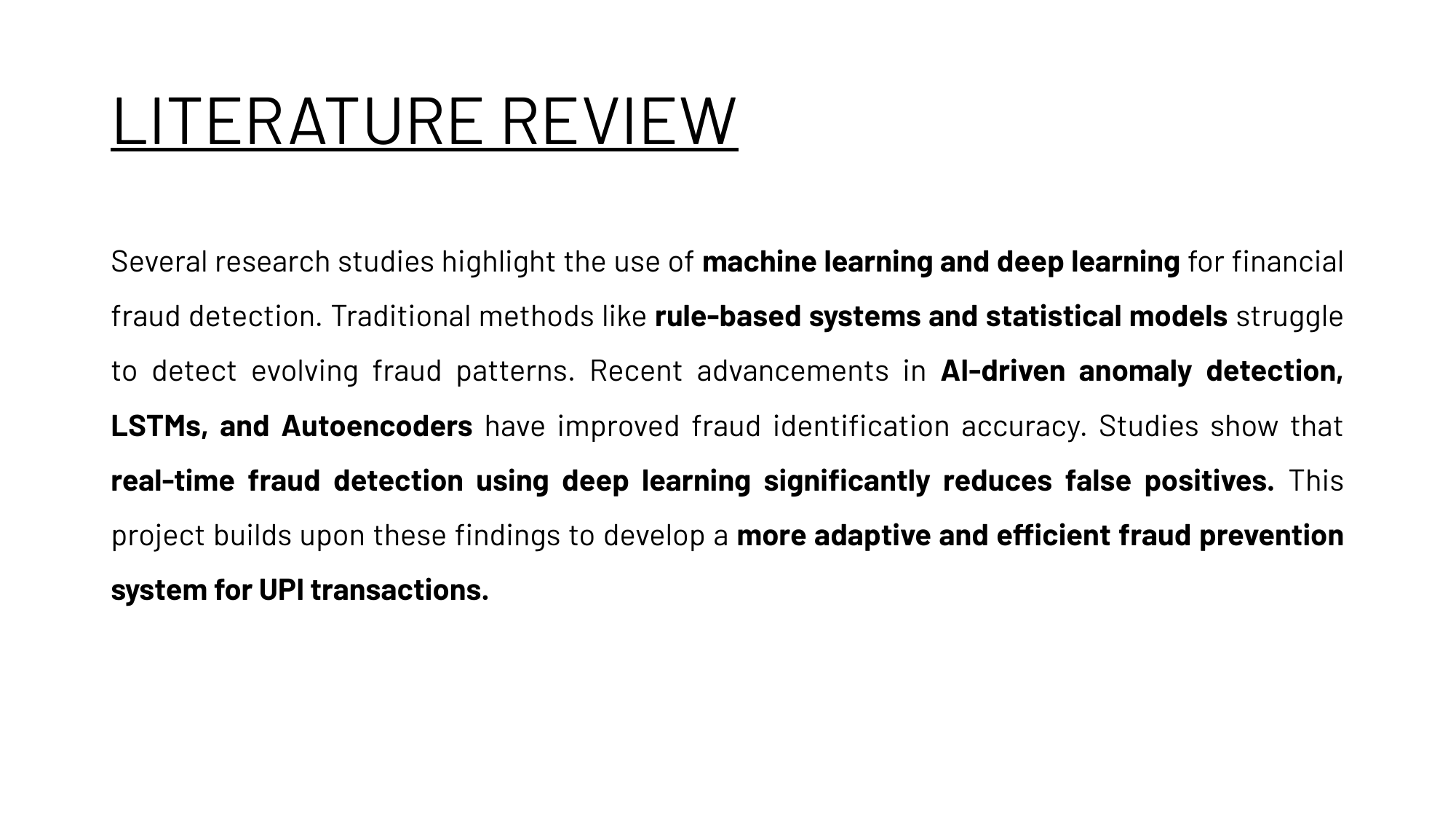

# LITERATURE REVIEW
Several research studies highlight the use of machine learning and deep learning for financial fraud detection. Traditional methods like rule-based systems and statistical models struggle to detect evolving fraud patterns. Recent advancements in AI-driven anomaly detection, LSTMs, and Autoencoders have improved fraud identification accuracy. Studies show that real-time fraud detection using deep learning significantly reduces false positives. This project builds upon these findings to develop a more adaptive and efficient fraud prevention system for UPI transactions.